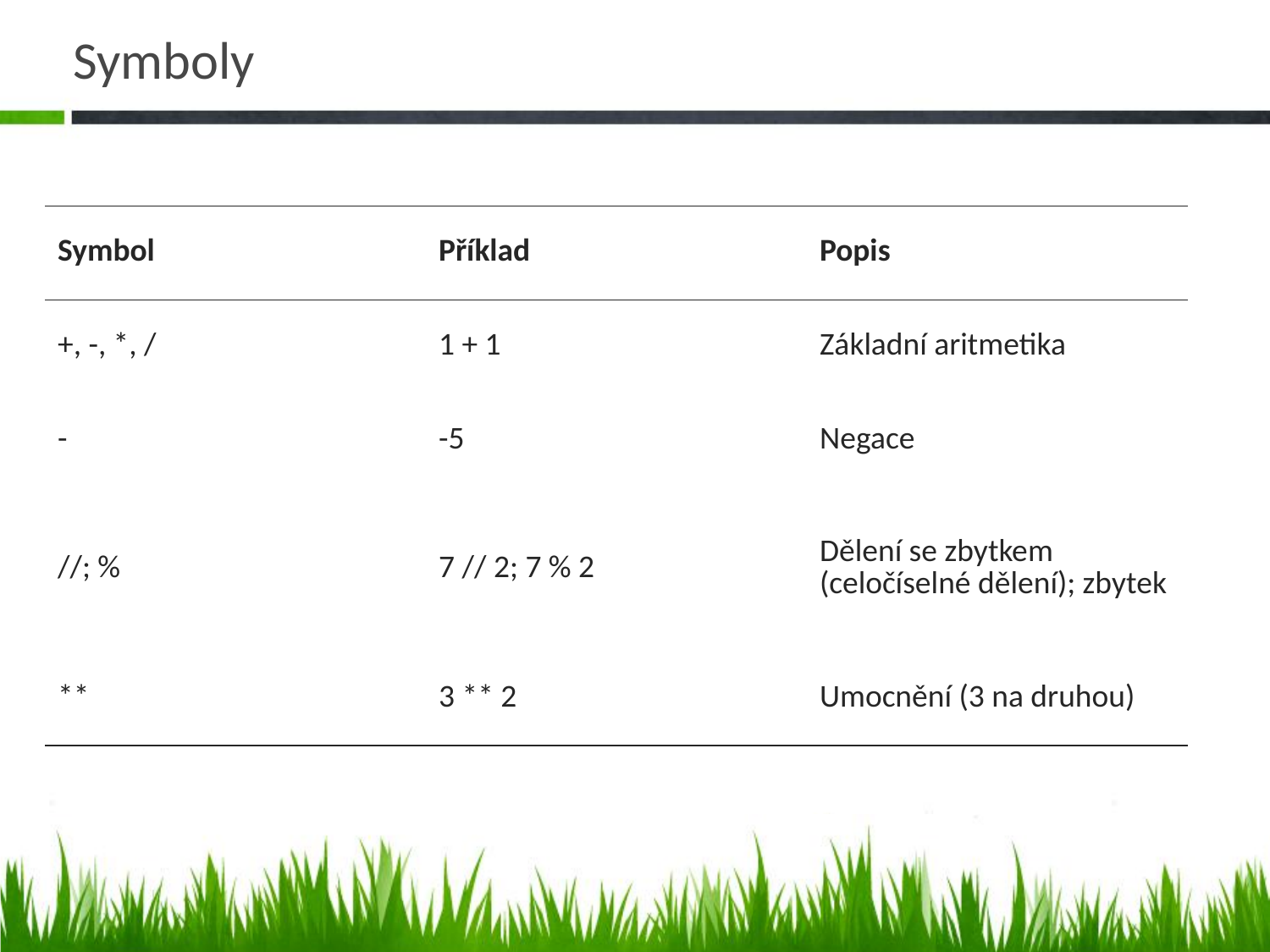

# Symboly
| Symbol | Příklad | Popis |
| --- | --- | --- |
| +, -, \*, / | 1 + 1 | Základní aritmetika |
| - | -5 | Negace |
| //; % | 7 // 2; 7 % 2 | Dělení se zbytkem (celočíselné dělení); zbytek |
| \*\* | 3 \*\* 2 | Umocnění (3 na druhou) |